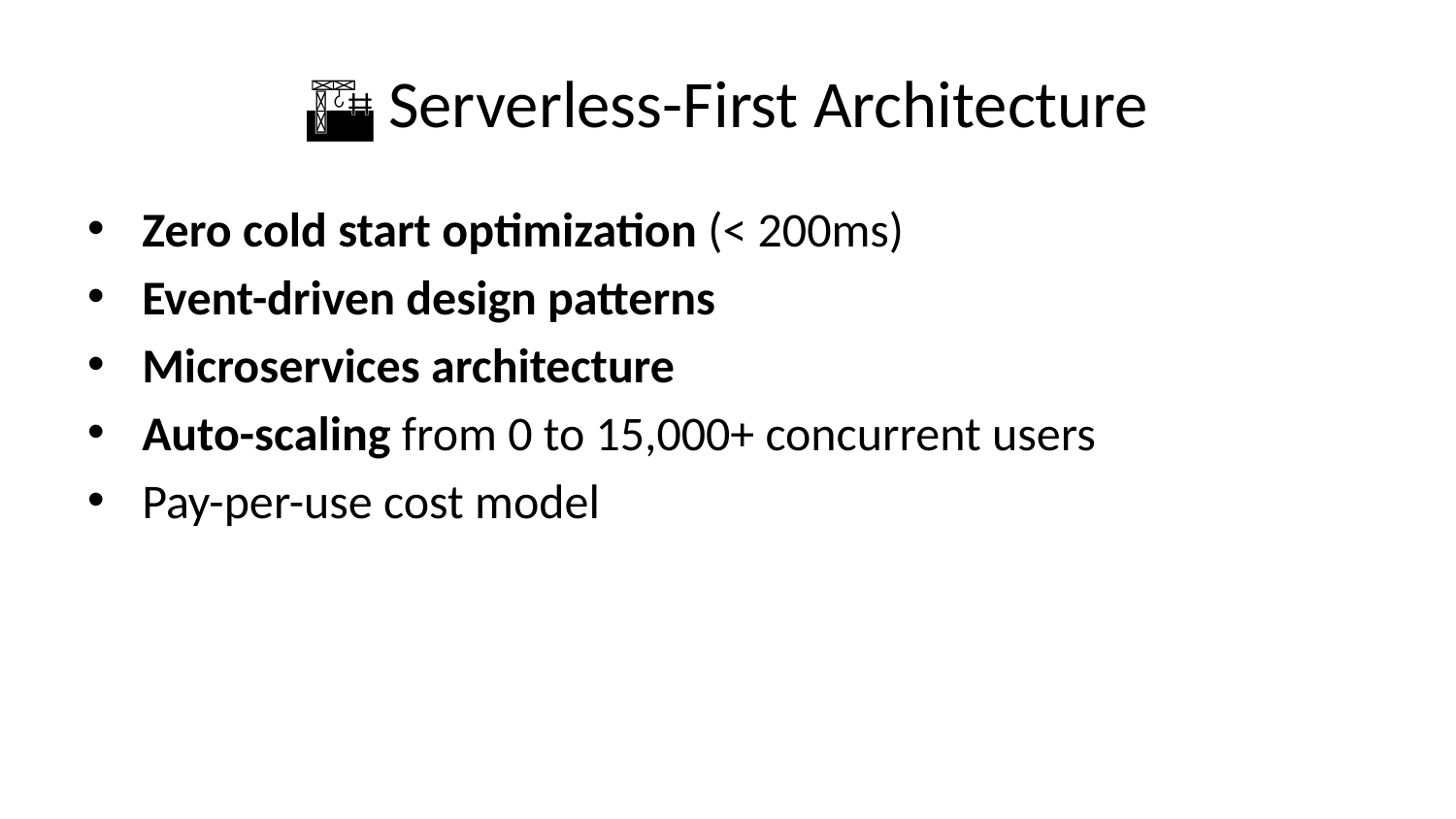

# 🏗️ Serverless-First Architecture
Zero cold start optimization (< 200ms)
Event-driven design patterns
Microservices architecture
Auto-scaling from 0 to 15,000+ concurrent users
Pay-per-use cost model